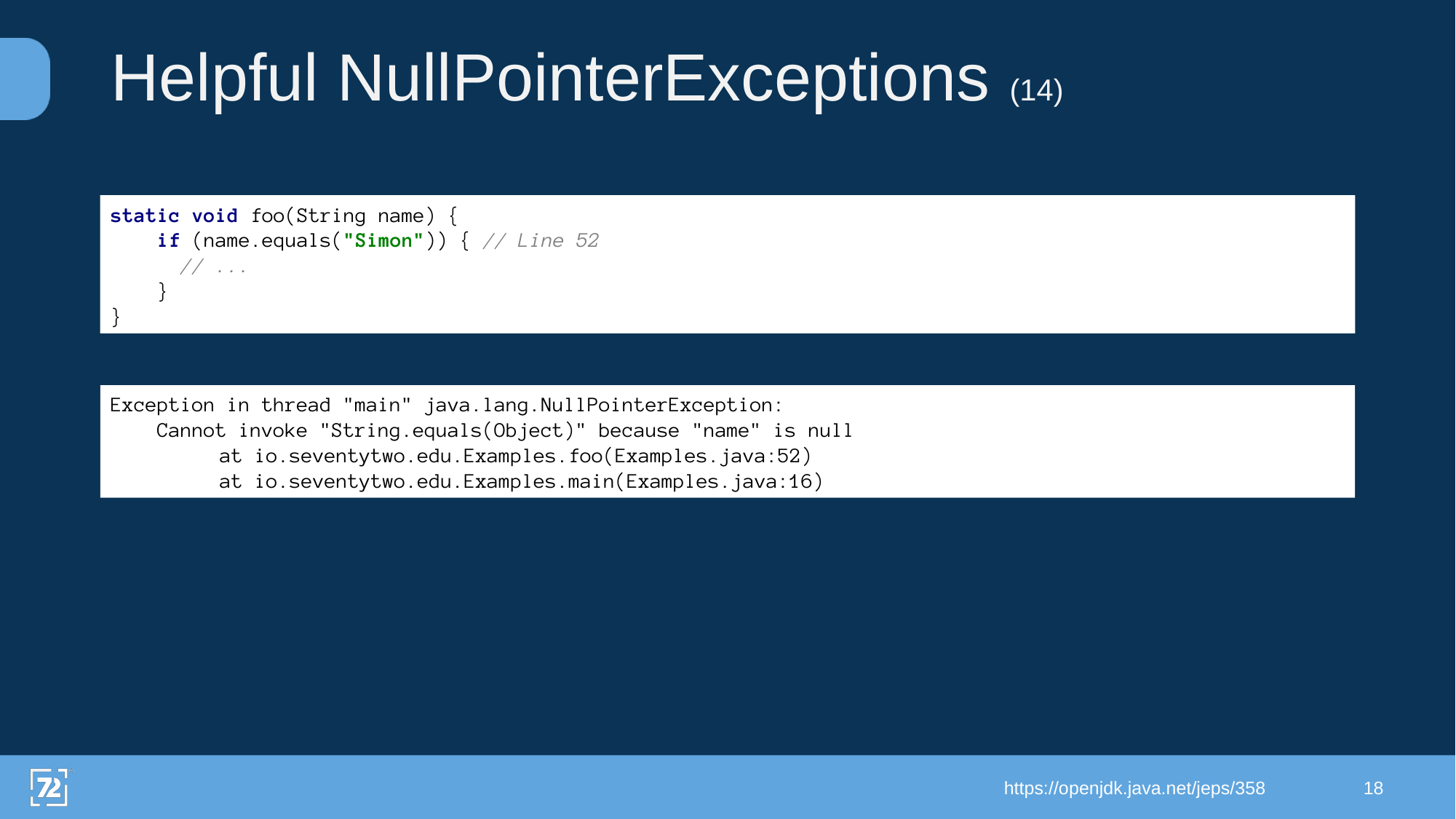

# Helpful NullPointerExceptions (14)
static void foo(String name) {
    if (name.equals("Simon")) { // Line 52
      // ...
    }
}
Exception in thread "main" java.lang.NullPointerException:
    Cannot invoke "String.equals(Object)" because "name" is null
	at io.seventytwo.edu.Examples.foo(Examples.java:52)
	at io.seventytwo.edu.Examples.main(Examples.java:16)
https://openjdk.java.net/jeps/358